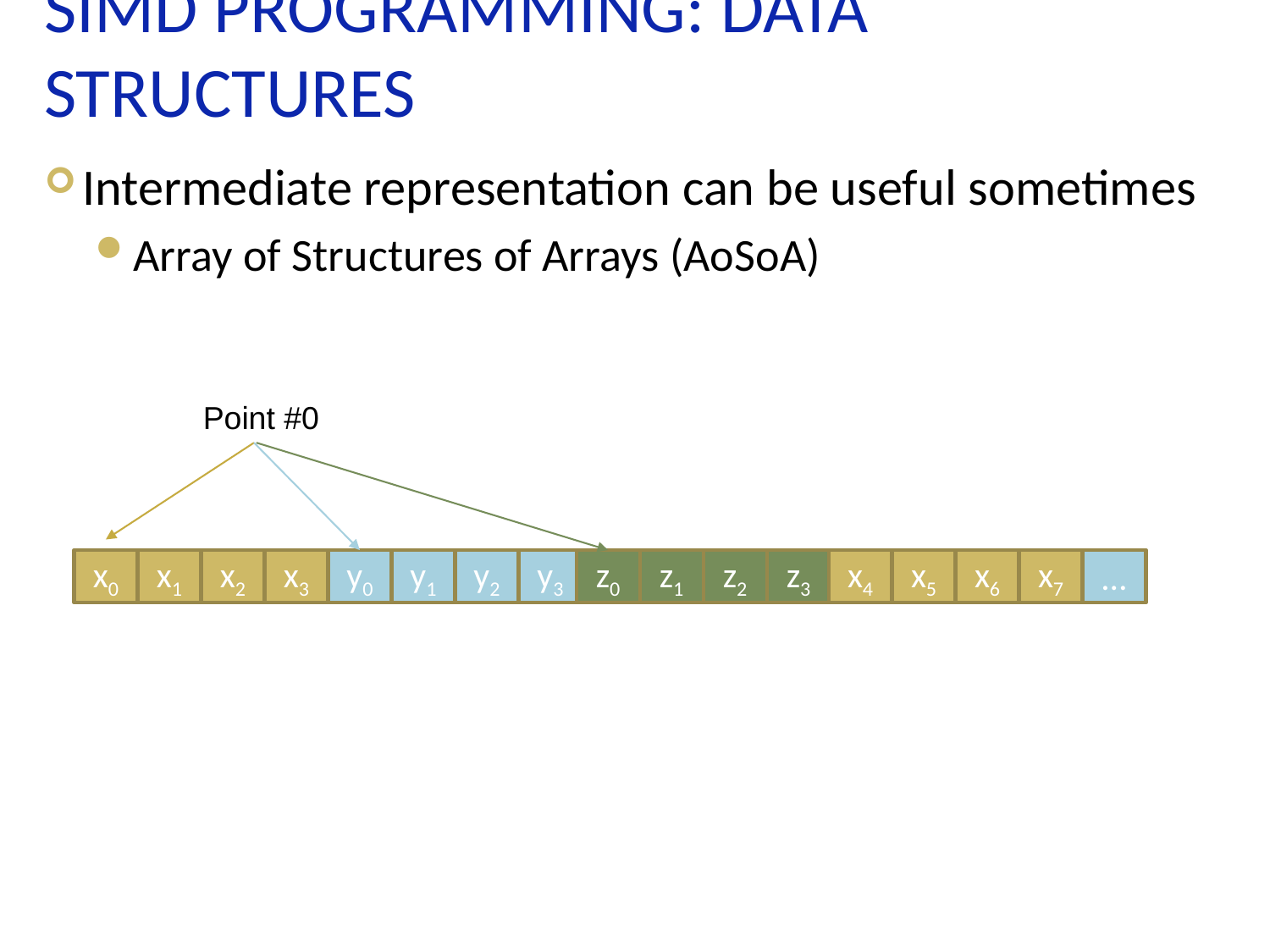

# SIMD Programming: Data Structures
Intermediate representation can be useful sometimes
Array of Structures of Arrays (AoSoA)

Point #0
x0
x1
x2
x3
y0
y1
y2
y3
z0
z1
z2
z3
x4
x5
x6
x7
…